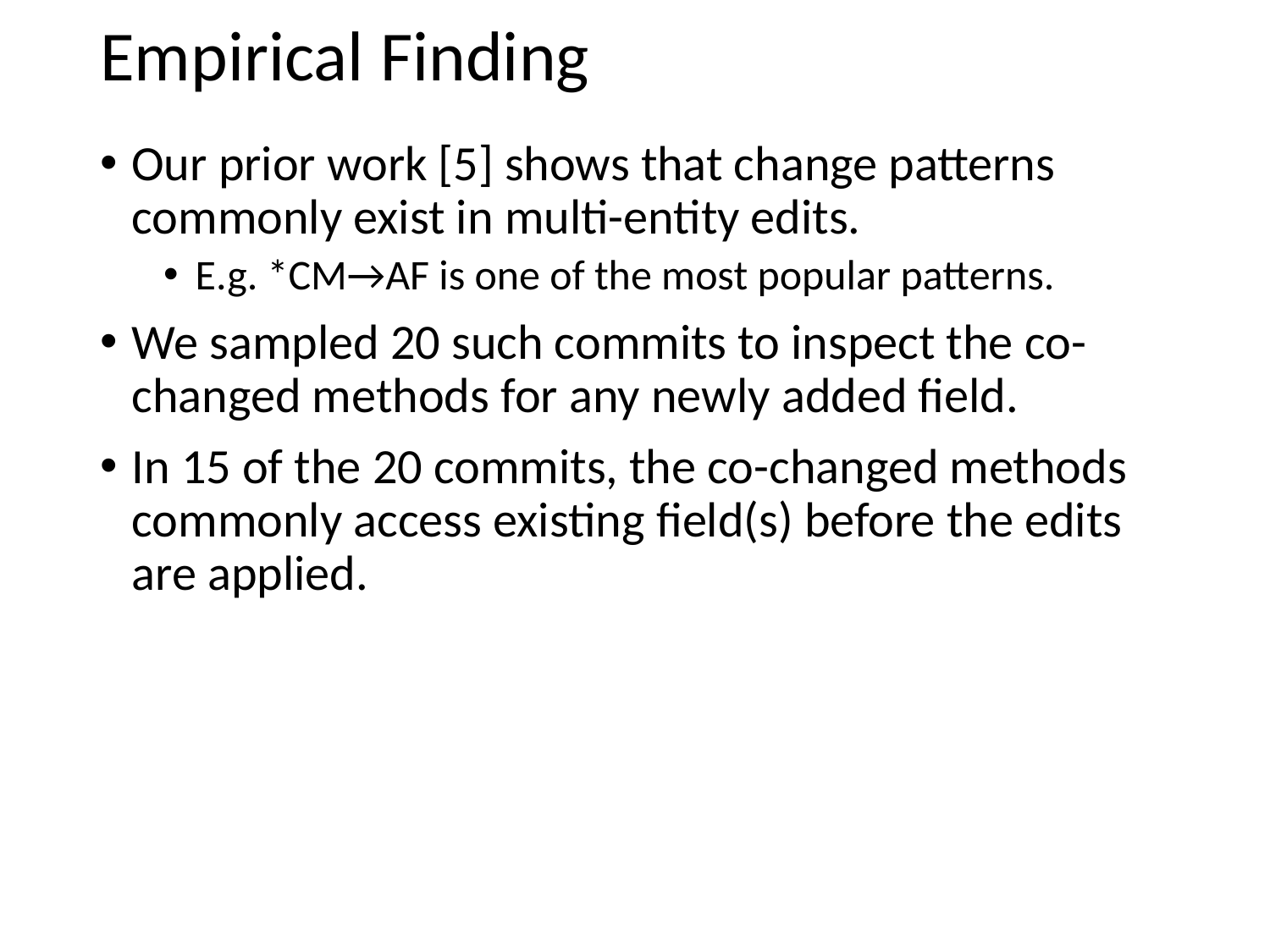

# Empirical Finding
Our prior work [5] shows that change patterns commonly exist in multi-entity edits.
E.g. *CM→AF is one of the most popular patterns.
We sampled 20 such commits to inspect the co-changed methods for any newly added ﬁeld.
In 15 of the 20 commits, the co-changed methods commonly access existing ﬁeld(s) before the edits are applied.